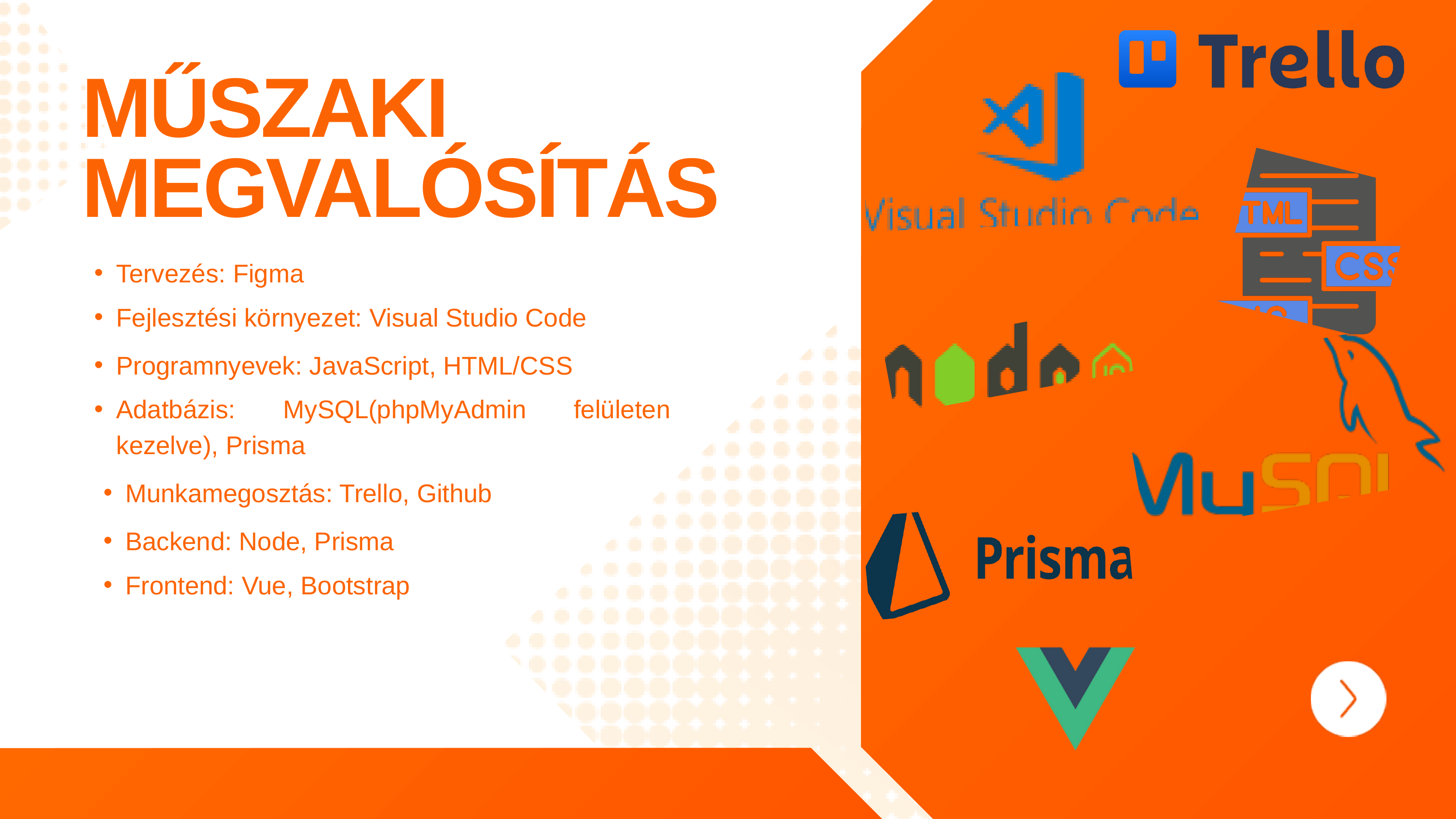

MŰSZAKI MEGVALÓSÍTÁS

Tervezés: Figma
Fejlesztési környezet: Visual Studio Code

Programnyevek: JavaScript, HTML/CSS

Adatbázis: MySQL(phpMyAdmin felületen kezelve), Prisma

Munkamegosztás: Trello, Github

Backend: Node, Prisma
Frontend: Vue, Bootstrap